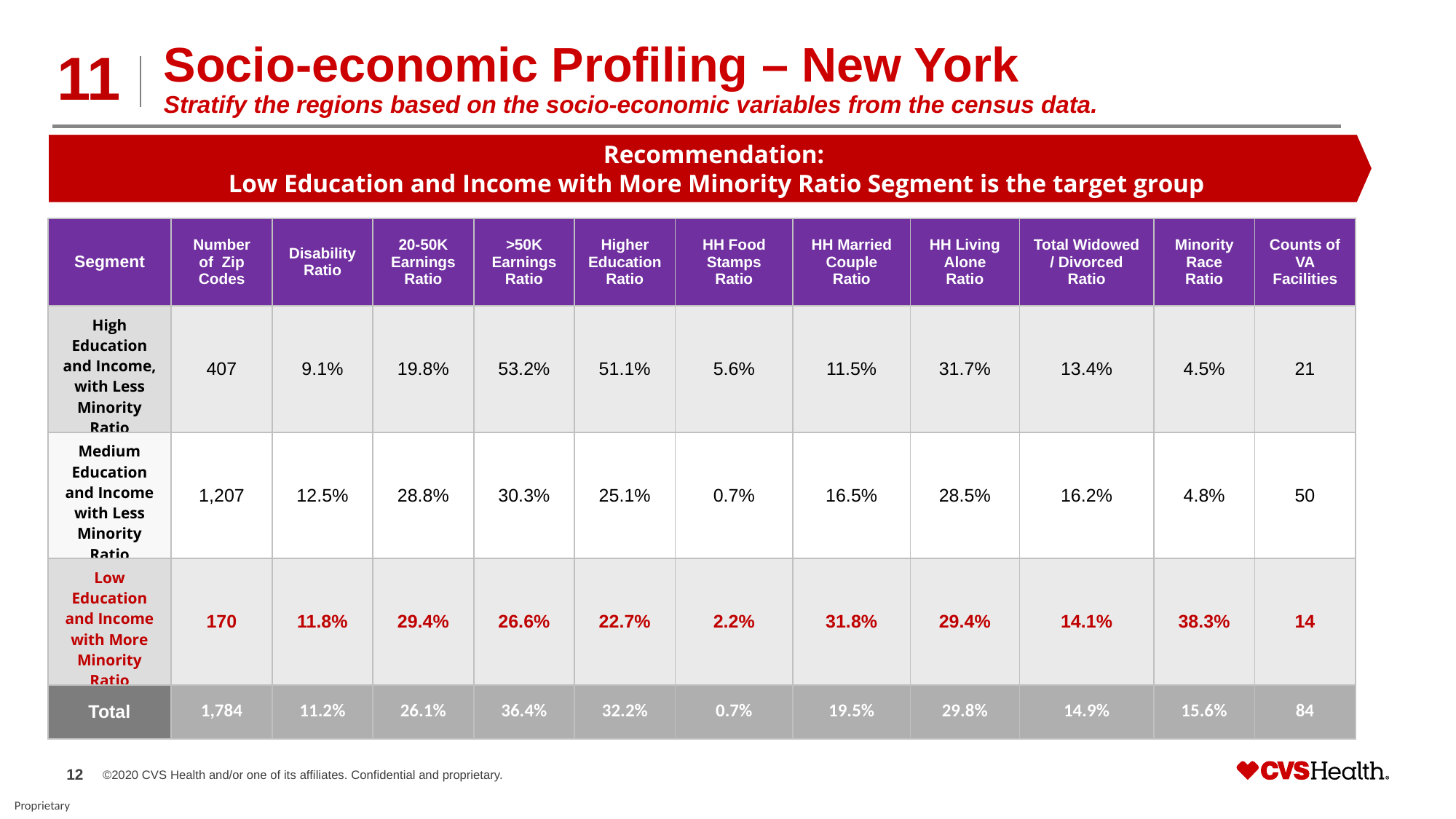

Socio-economic Profiling – New York
Stratify the regions based on the socio-economic variables from the census data.
11
Recommendation:
Low Education and Income with More Minority Ratio Segment is the target group
| Segment | Number of Zip Codes | Disability Ratio | 20-50K Earnings Ratio | >50K Earnings Ratio | Higher Education Ratio | HH Food Stamps Ratio | HH Married Couple Ratio | HH Living Alone Ratio | Total Widowed / Divorced Ratio | Minority Race Ratio | Counts of VA Facilities |
| --- | --- | --- | --- | --- | --- | --- | --- | --- | --- | --- | --- |
| High Education and Income, with Less Minority Ratio | 407 | 9.1% | 19.8% | 53.2% | 51.1% | 5.6% | 11.5% | 31.7% | 13.4% | 4.5% | 21 |
| Medium Education and Income with Less Minority Ratio | 1,207 | 12.5% | 28.8% | 30.3% | 25.1% | 0.7% | 16.5% | 28.5% | 16.2% | 4.8% | 50 |
| Low Education and Income with More Minority Ratio | 170 | 11.8% | 29.4% | 26.6% | 22.7% | 2.2% | 31.8% | 29.4% | 14.1% | 38.3% | 14 |
| Total | 1,784 | 11.2% | 26.1% | 36.4% | 32.2% | 0.7% | 19.5% | 29.8% | 14.9% | 15.6% | 84 |